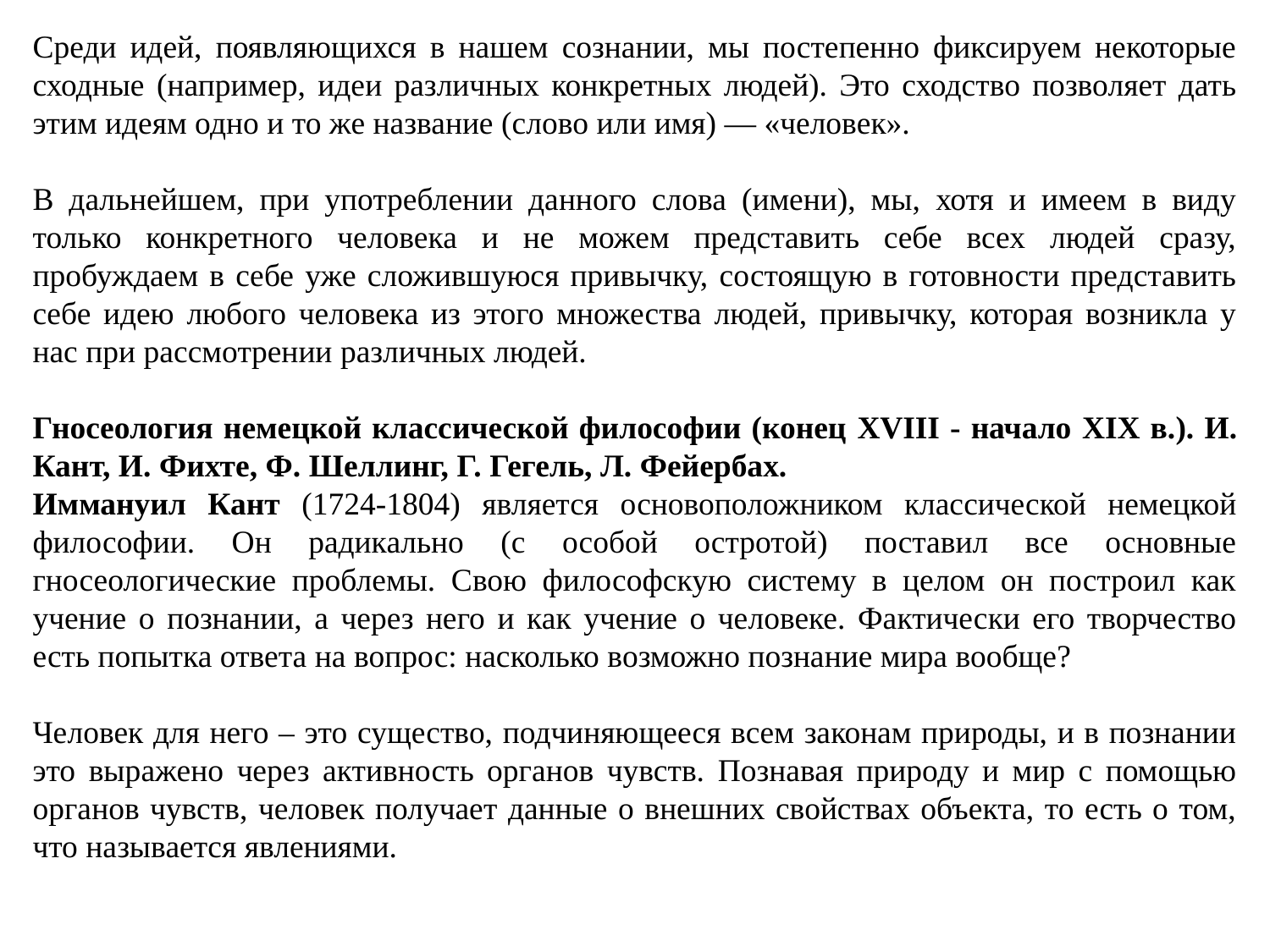

Среди идей, появляющихся в нашем сознании, мы постепенно фиксируем некоторые сходные (например, идеи различных конкретных людей). Это сходство позволяет дать этим идеям одно и то же название (слово или имя) — «человек».

В дальнейшем, при употреблении данного слова (имени), мы, хотя и имеем в виду только конкретного человека и не можем представить себе всех людей сразу, пробуждаем в себе уже сложившуюся привычку, состоящую в готовности представить себе идею любого человека из этого множества людей, привычку, которая возникла у нас при рассмотрении различных людей.

Гносеология немецкой классической философии (конец XVIII - начало XIX в.). И. Кант, И. Фихте, Ф. Шеллинг, Г. Гегель, Л. Фейербах.
Иммануил Кант (1724-1804) является основоположником классической немецкой философии. Он радикально (с особой остротой) поставил все основные гносеологические проблемы. Свою философскую систему в целом он построил как учение о познании, а через него и как учение о человеке. Фактически его творчество есть попытка ответа на вопрос: насколько возможно познание мира вообще?

Человек для него – это существо, подчиняющееся всем законам природы, и в познании это выражено через активность органов чувств. Познавая природу и мир с помощью органов чувств, человек получает данные о внешних свойствах объекта, то есть о том, что называется явлениями.